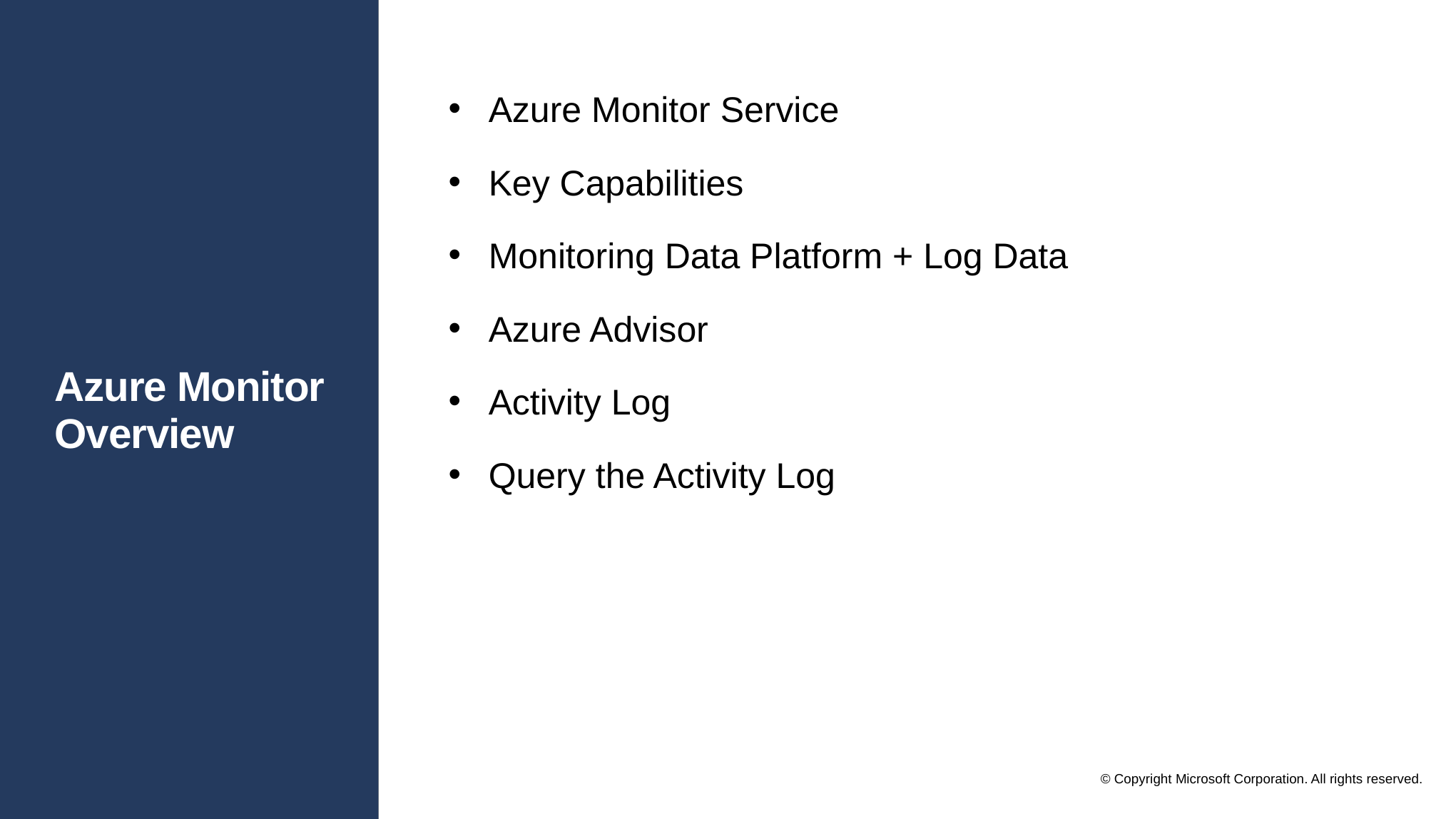

Azure Monitor Service
Key Capabilities
Monitoring Data Platform + Log Data
Azure Advisor
Activity Log
Query the Activity Log
# Azure Monitor Overview